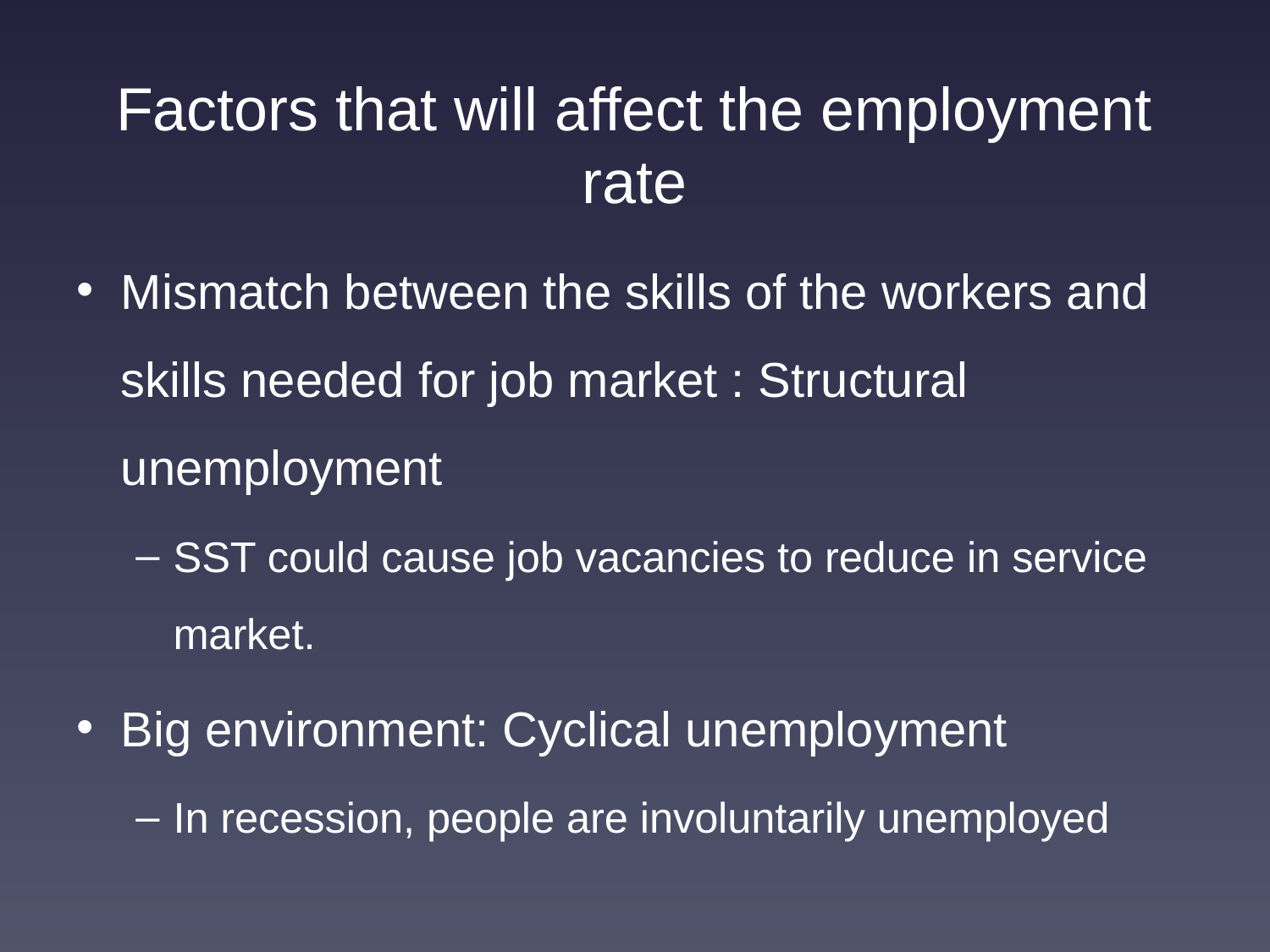

# Factors that will affect the employment rate
Mismatch between the skills of the workers and skills needed for job market : Structural unemployment
SST could cause job vacancies to reduce in service market.
Big environment: Cyclical unemployment
In recession, people are involuntarily unemployed